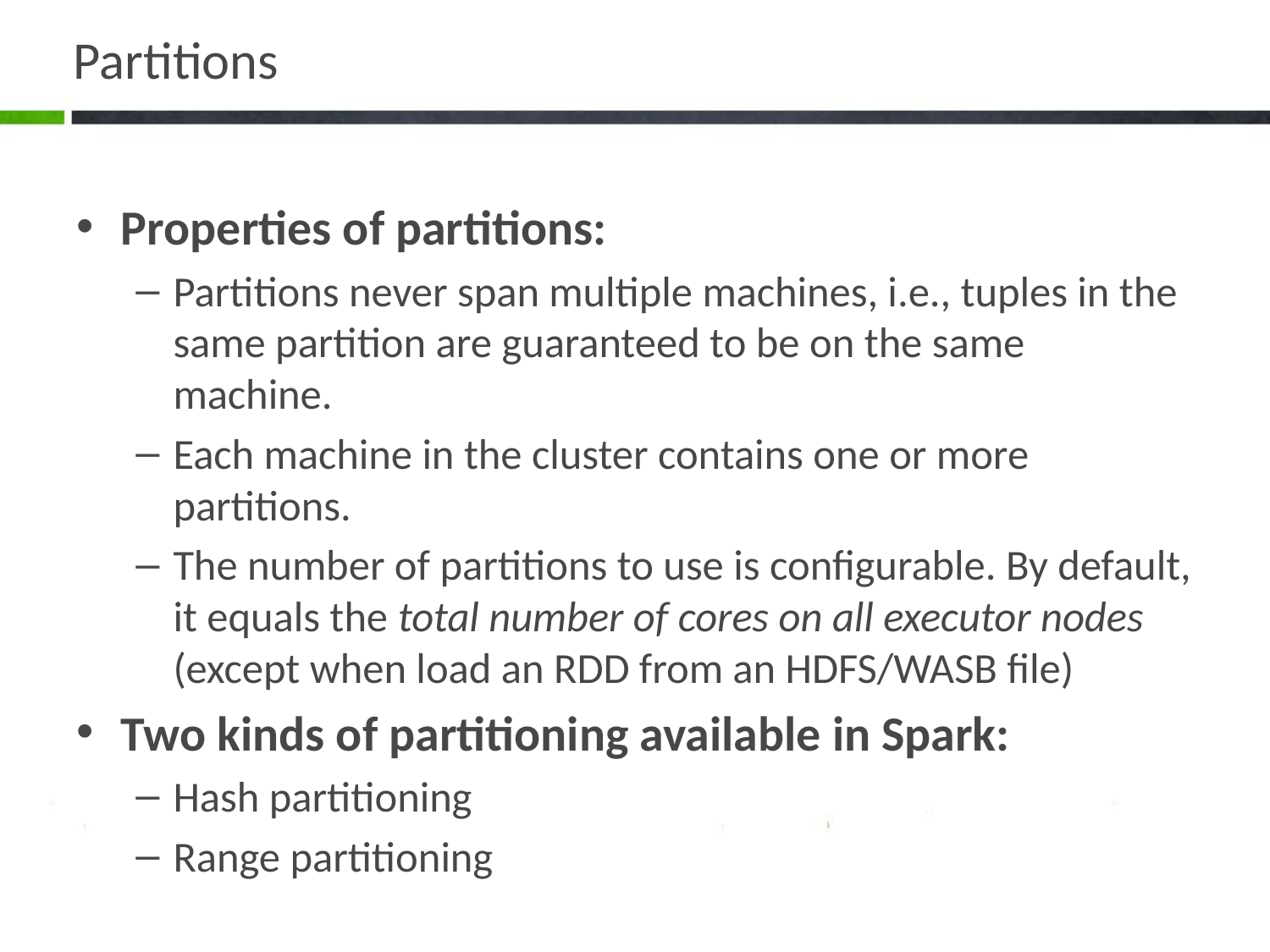

# Partitions
Properties of partitions:
Partitions never span multiple machines, i.e., tuples in the same partition are guaranteed to be on the same machine.
Each machine in the cluster contains one or more partitions.
The number of partitions to use is configurable. By default, it equals the total number of cores on all executor nodes (except when load an RDD from an HDFS/WASB file)
Two kinds of partitioning available in Spark:
Hash partitioning
Range partitioning